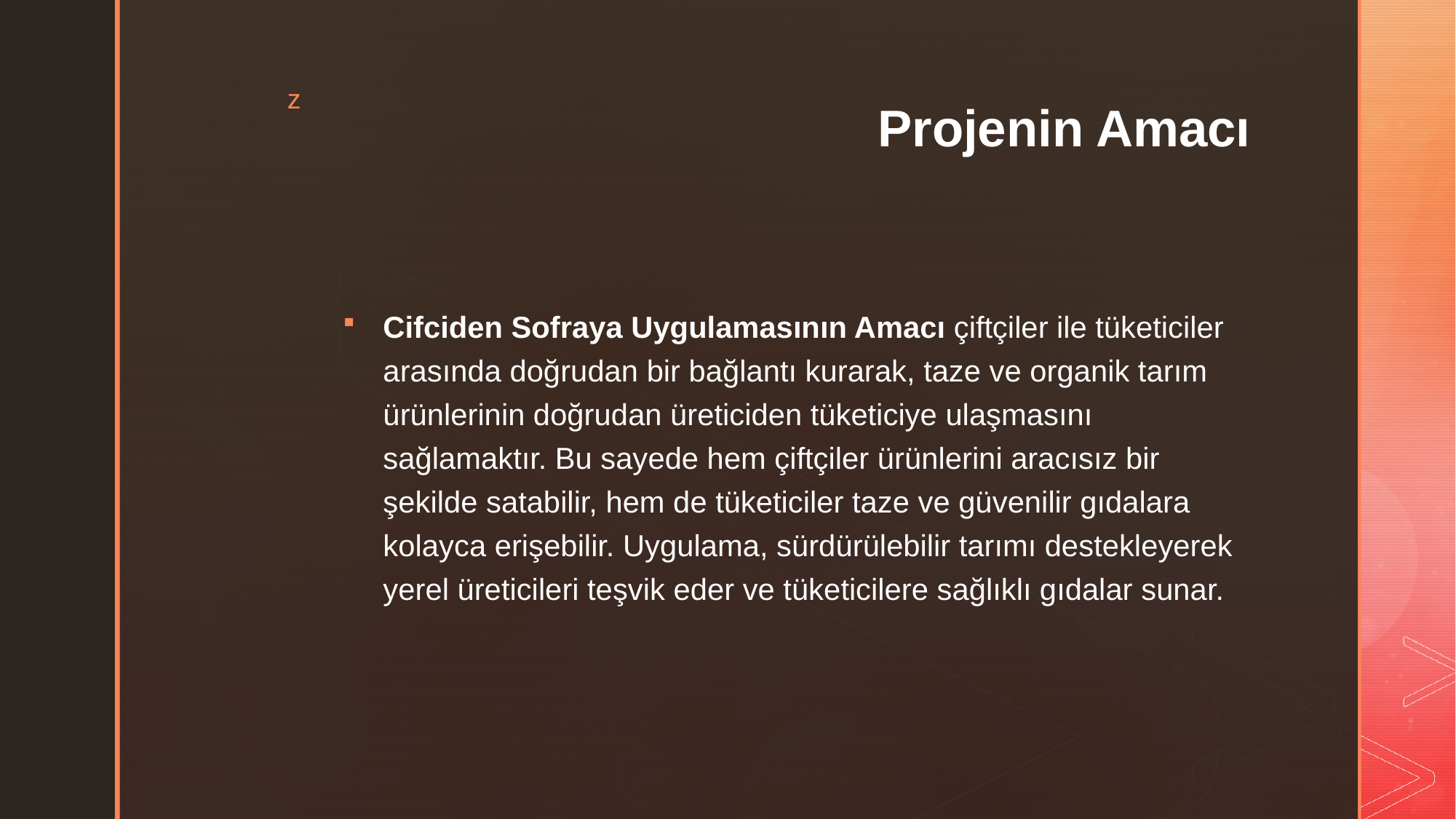

# Projenin Amacı
Cifciden Sofraya Uygulamasının Amacı çiftçiler ile tüketiciler arasında doğrudan bir bağlantı kurarak, taze ve organik tarım ürünlerinin doğrudan üreticiden tüketiciye ulaşmasını sağlamaktır. Bu sayede hem çiftçiler ürünlerini aracısız bir şekilde satabilir, hem de tüketiciler taze ve güvenilir gıdalara kolayca erişebilir. Uygulama, sürdürülebilir tarımı destekleyerek yerel üreticileri teşvik eder ve tüketicilere sağlıklı gıdalar sunar.